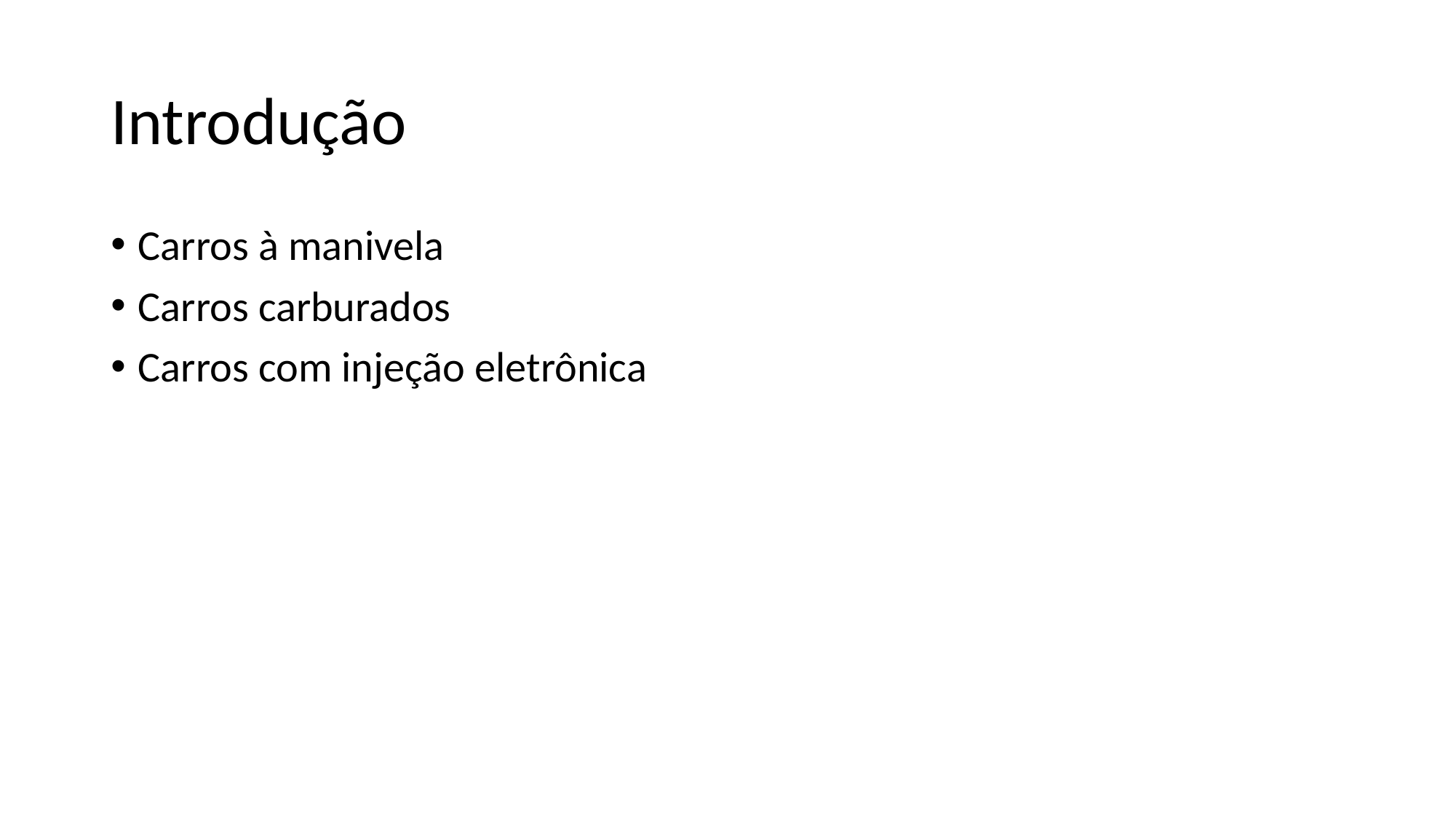

# Introdução
Carros à manivela
Carros carburados
Carros com injeção eletrônica